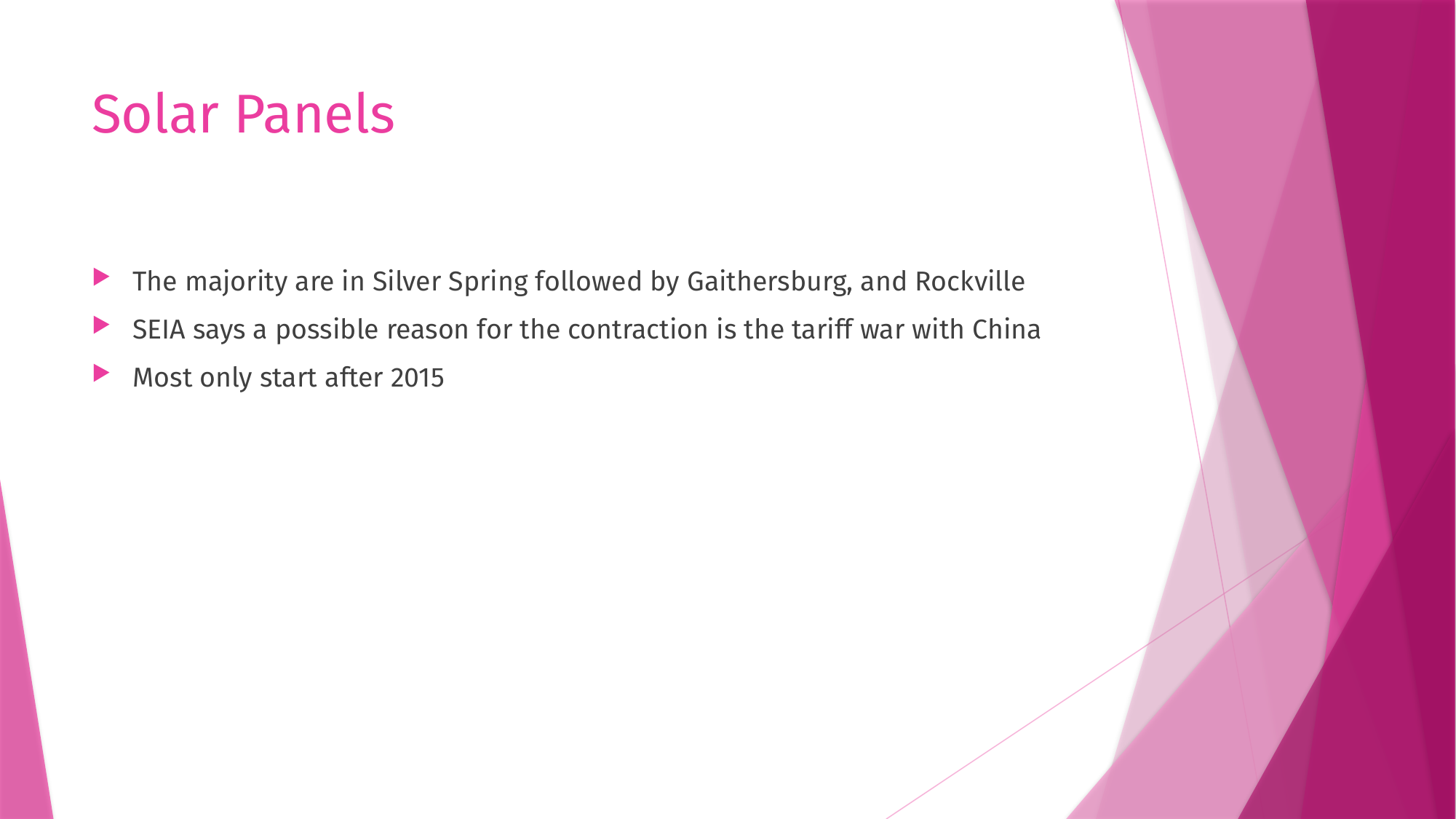

# Solar Panels
The majority are in Silver Spring followed by Gaithersburg, and Rockville
SEIA says a possible reason for the contraction is the tariff war with China
Most only start after 2015